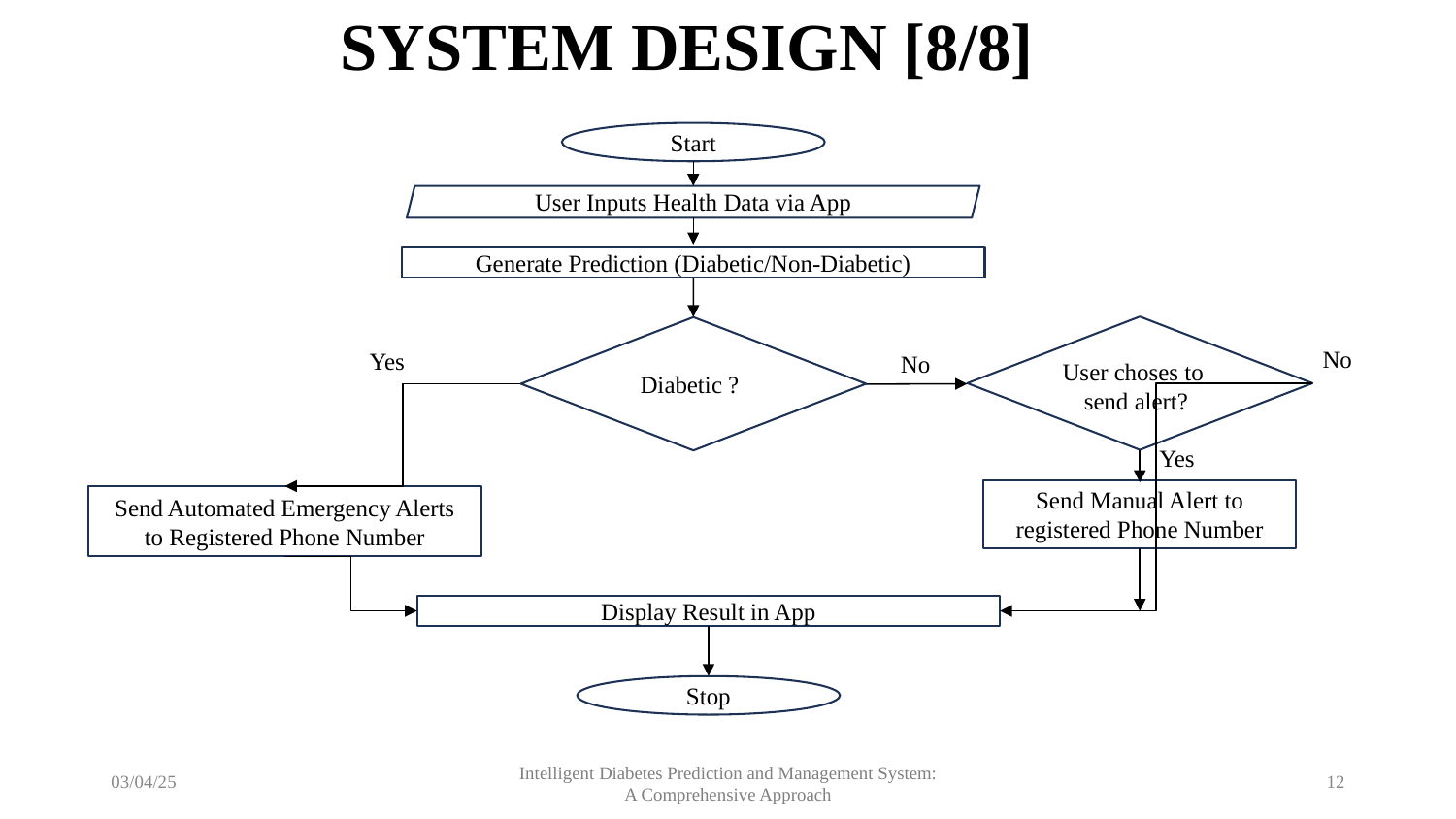

# SYSTEM DESIGN [8/8]
Start
User Inputs Health Data via App
Generate Prediction (Diabetic/Non-Diabetic)

User choses to
send alert?
Diabetic ?
Send Manual Alert to registered Phone Number
Send Automated Emergency Alerts to Registered Phone Number
Display Result in App
Stop
No
Yes
No
Yes

03/04/25
12
Intelligent Diabetes Prediction and Management System: A Comprehensive Approach